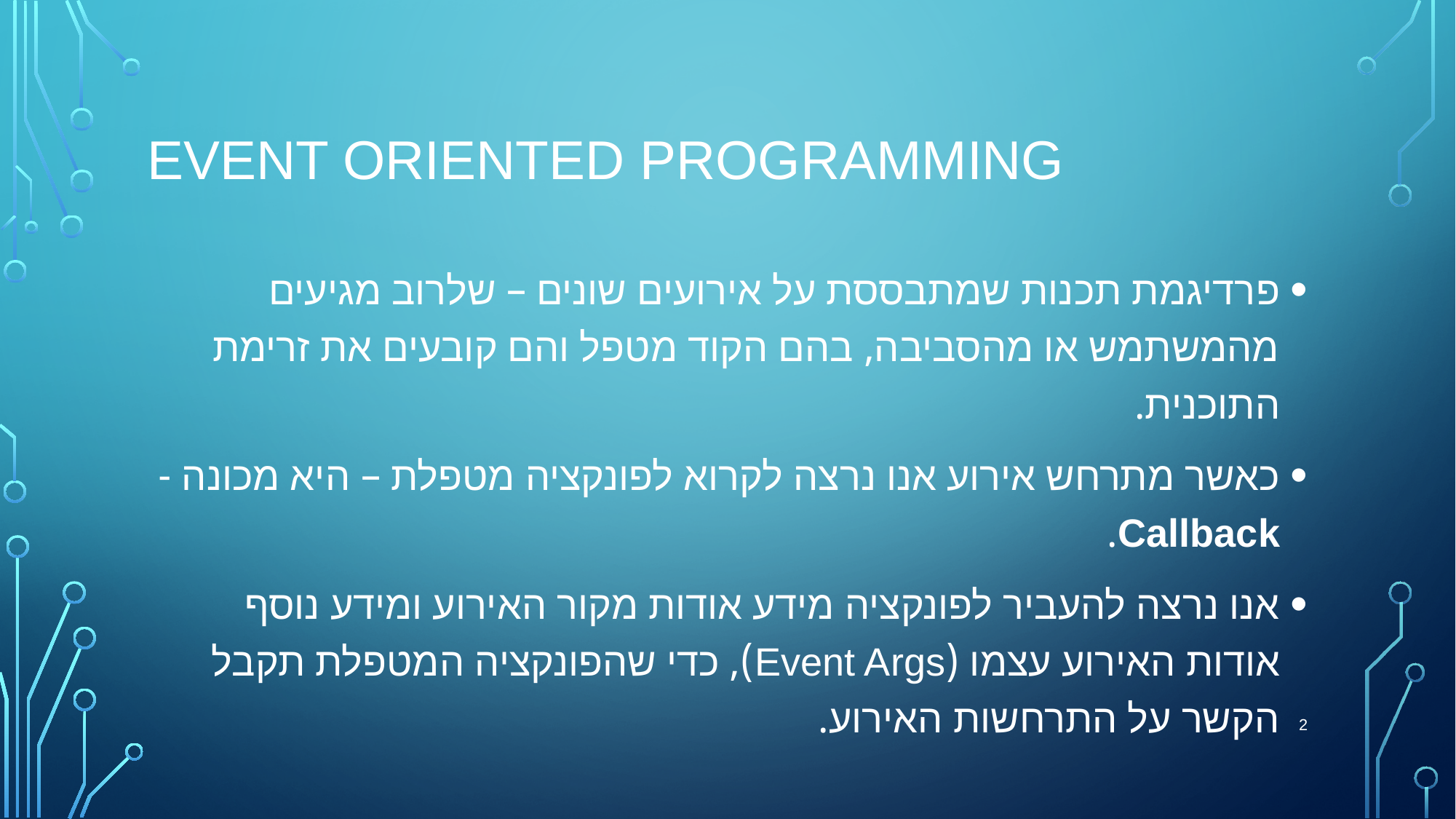

# Event oriented programming
פרדיגמת תכנות שמתבססת על אירועים שונים – שלרוב מגיעים מהמשתמש או מהסביבה, בהם הקוד מטפל והם קובעים את זרימת התוכנית.
כאשר מתרחש אירוע אנו נרצה לקרוא לפונקציה מטפלת – היא מכונה - Callback.
אנו נרצה להעביר לפונקציה מידע אודות מקור האירוע ומידע נוסף אודות האירוע עצמו (Event Args), כדי שהפונקציה המטפלת תקבל הקשר על התרחשות האירוע.
2